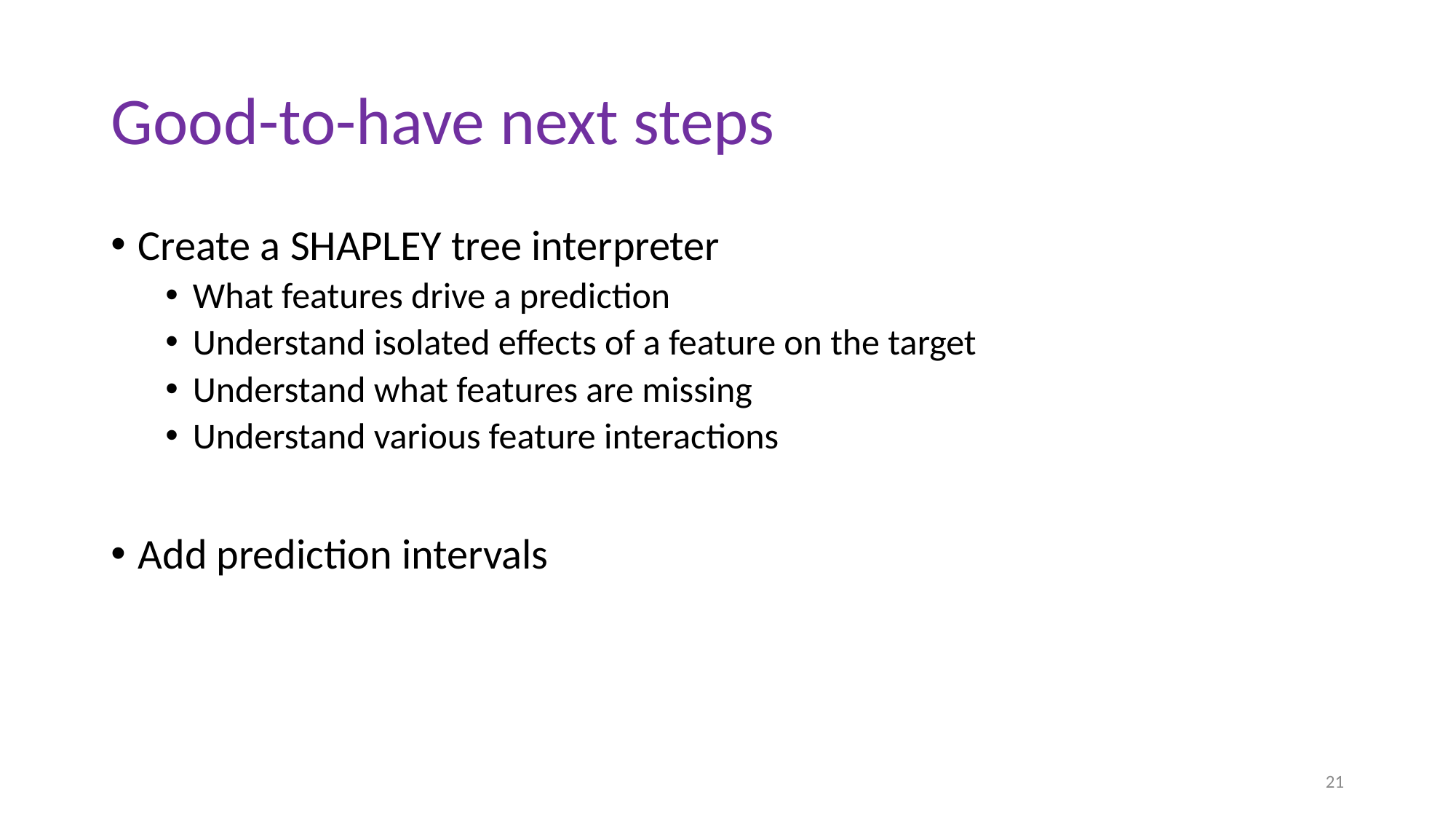

# Good-to-have next steps
Create a SHAPLEY tree interpreter
What features drive a prediction
Understand isolated effects of a feature on the target
Understand what features are missing
Understand various feature interactions

Add prediction intervals

21